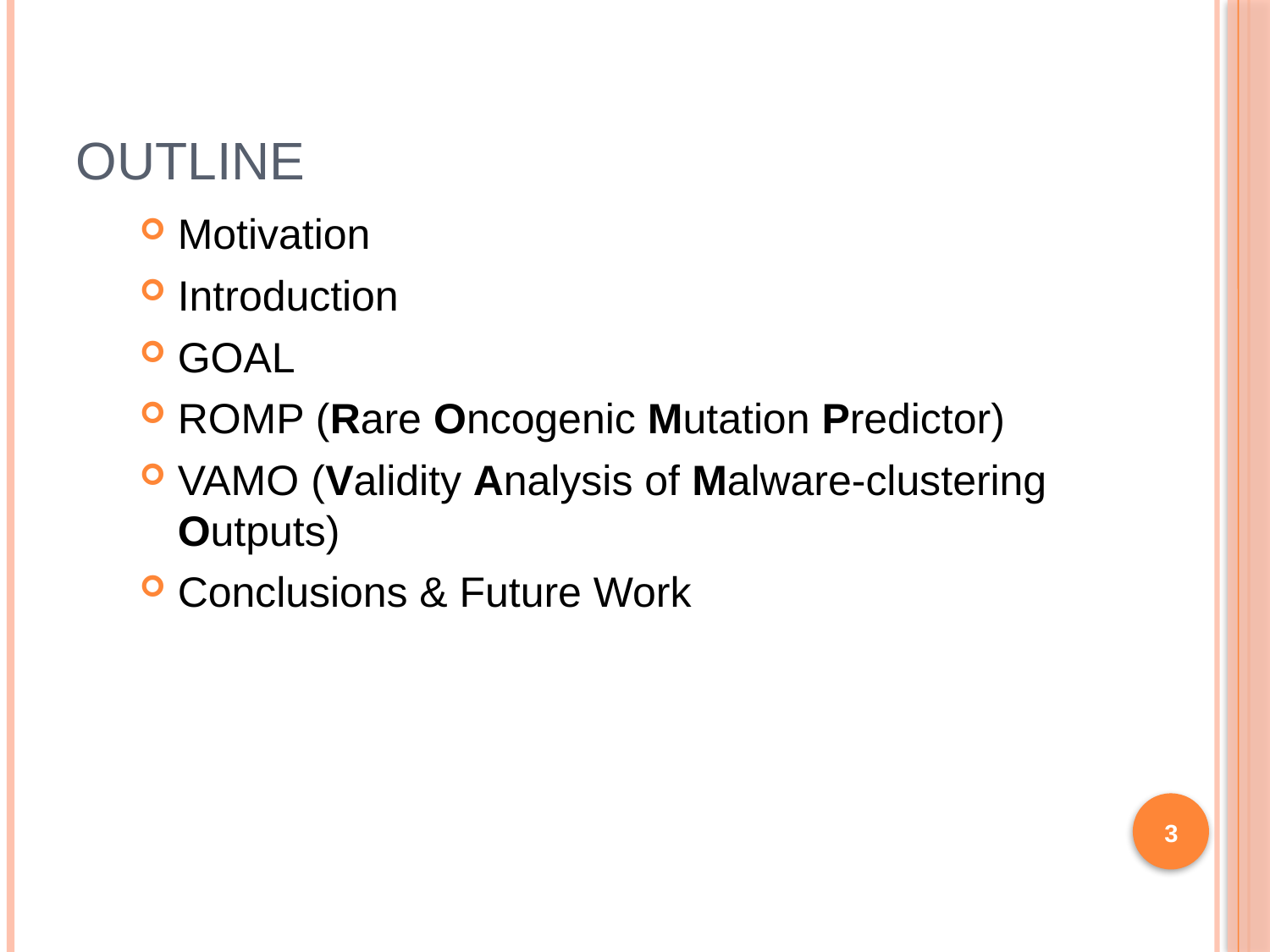

# Outline
Motivation
Introduction
GOAL
ROMP (Rare Oncogenic Mutation Predictor)
VAMO (Validity Analysis of Malware-clustering Outputs)
Conclusions & Future Work

3